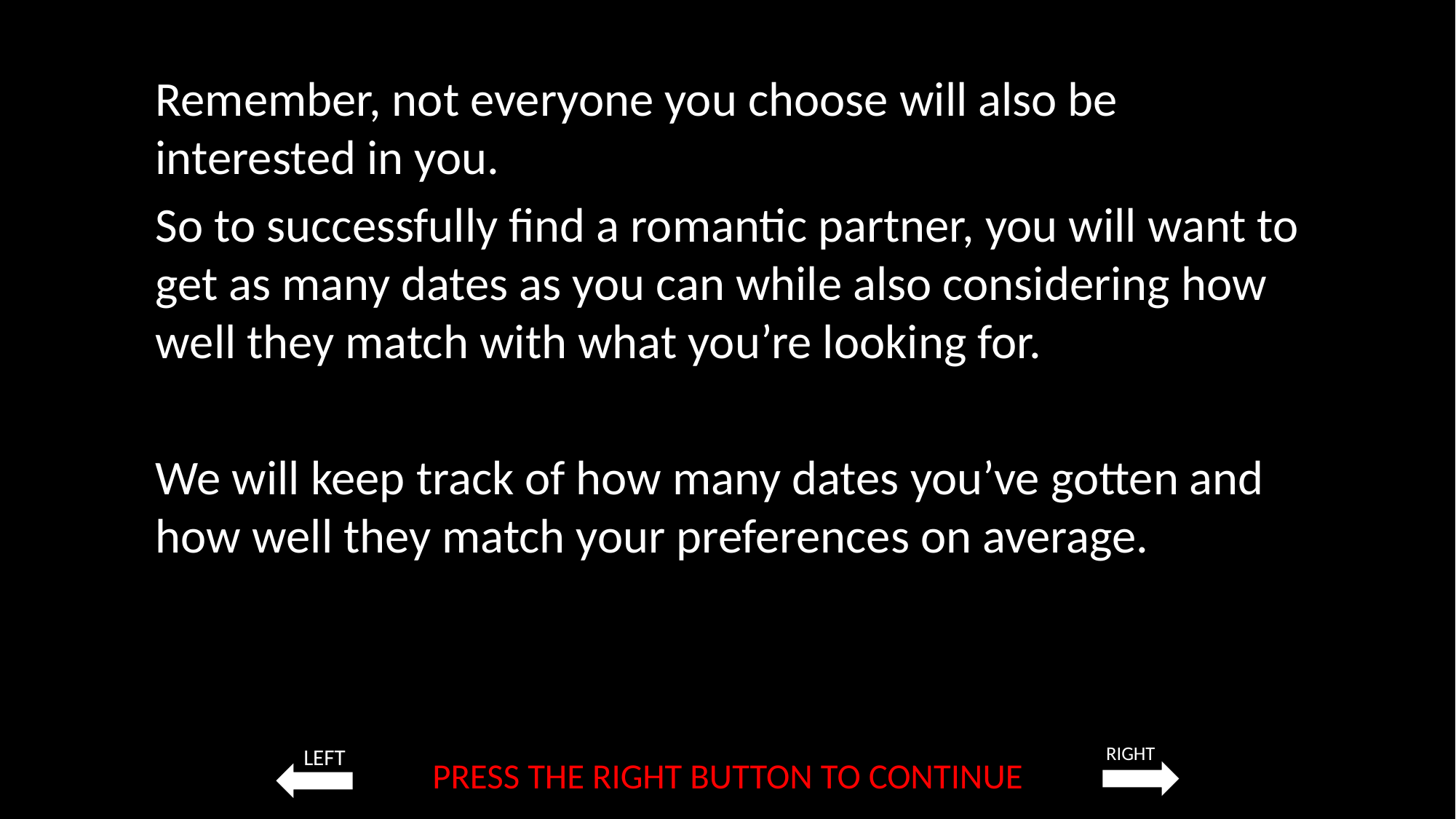

Remember, not everyone you choose will also be interested in you.
So to successfully find a romantic partner, you will want to get as many dates as you can while also considering how well they match with what you’re looking for.

We will keep track of how many dates you’ve gotten and how well they match your preferences on average.
PRESS THE RIGHT BUTTON TO CONTINUE
RIGHT

LEFT